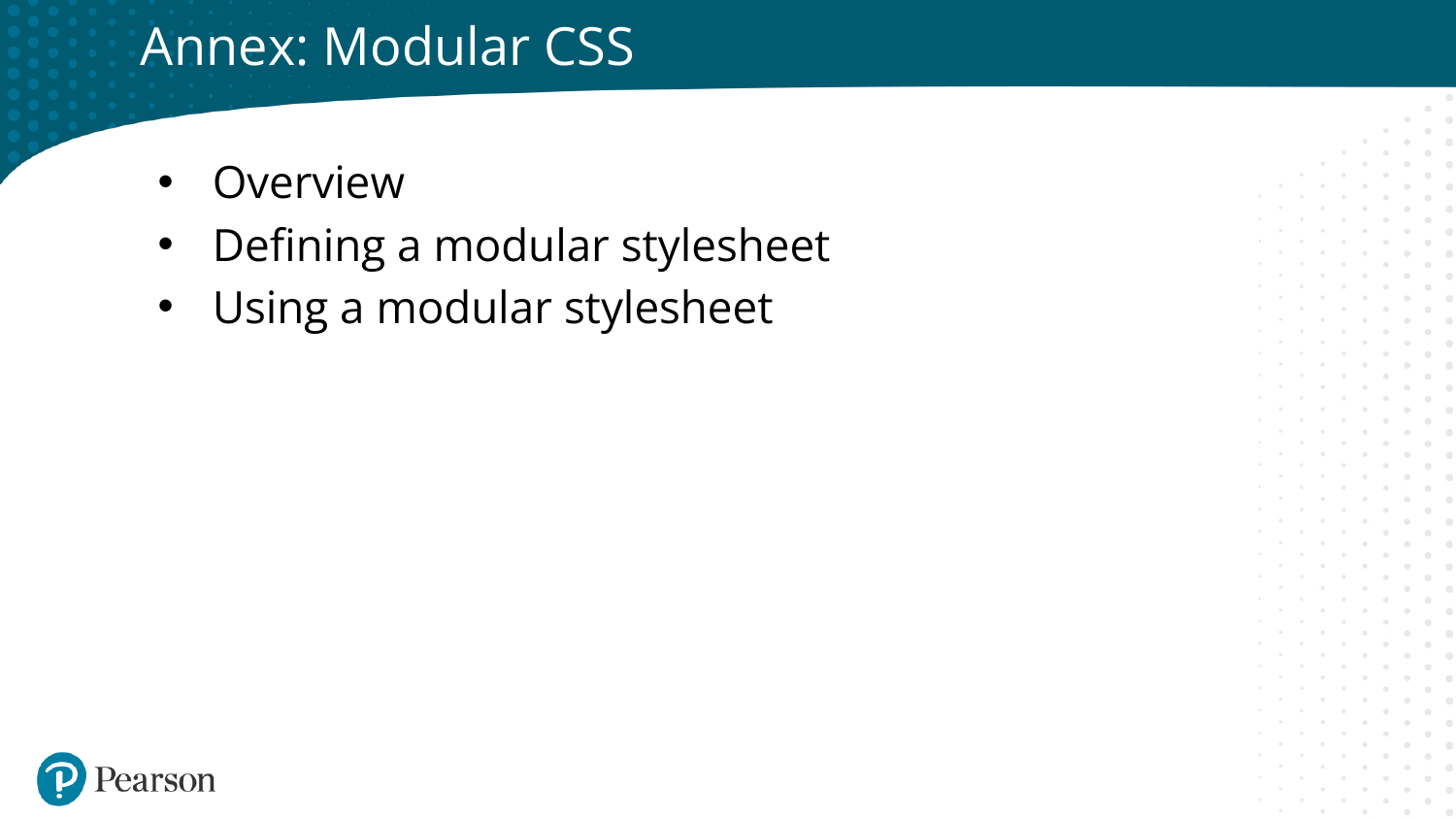

# Annex: Modular CSS
Overview
Defining a modular stylesheet
Using a modular stylesheet